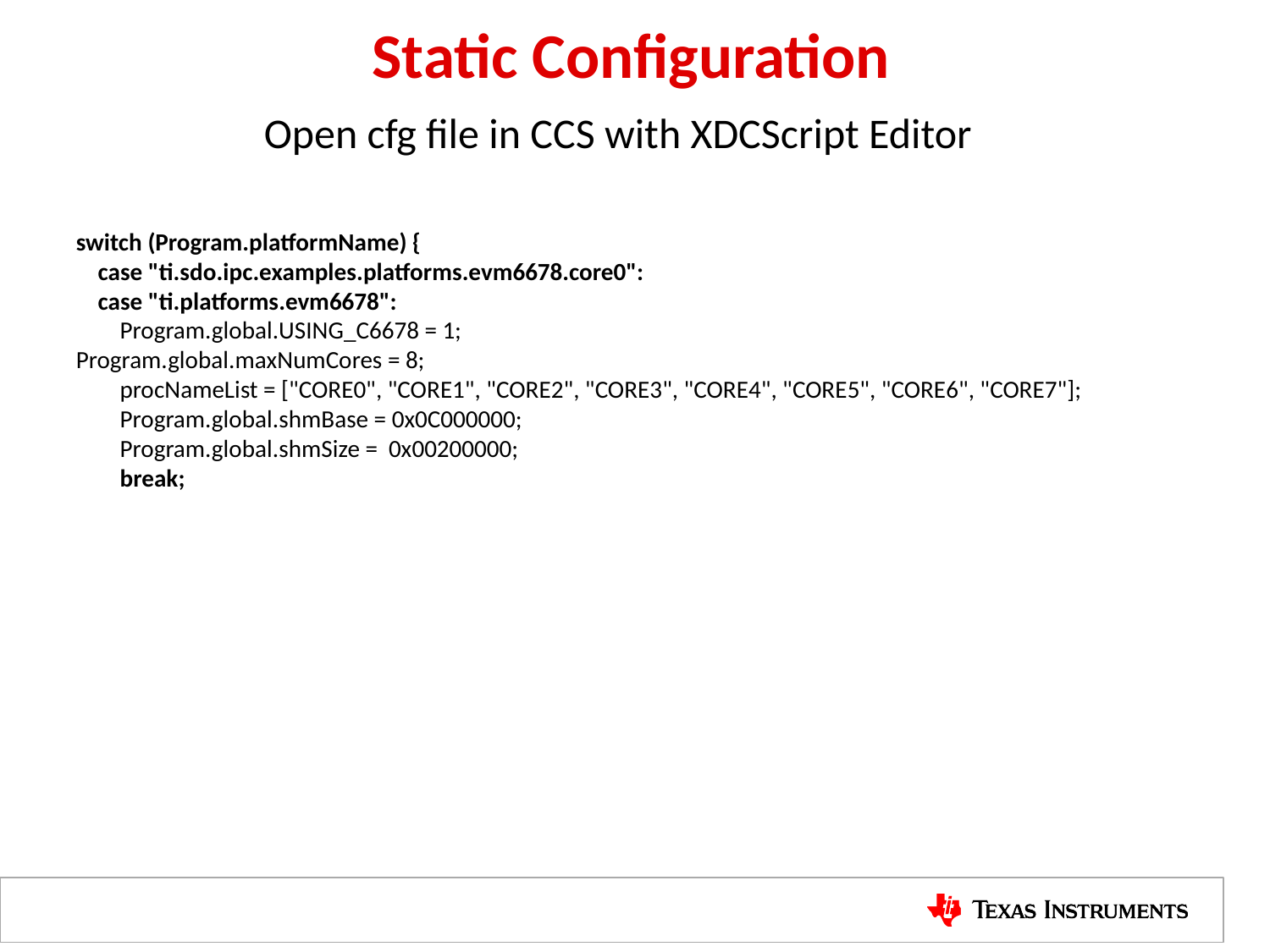

Static Configuration
Open cfg file in CCS with XDCScript Editor
switch (Program.platformName) {
    case "ti.sdo.ipc.examples.platforms.evm6678.core0":
    case "ti.platforms.evm6678":
        Program.global.USING_C6678 = 1;
Program.global.maxNumCores = 8;
        procNameList = ["CORE0", "CORE1", "CORE2", "CORE3", "CORE4", "CORE5", "CORE6", "CORE7"];
        Program.global.shmBase = 0x0C000000;
        Program.global.shmSize =  0x00200000;
        break;